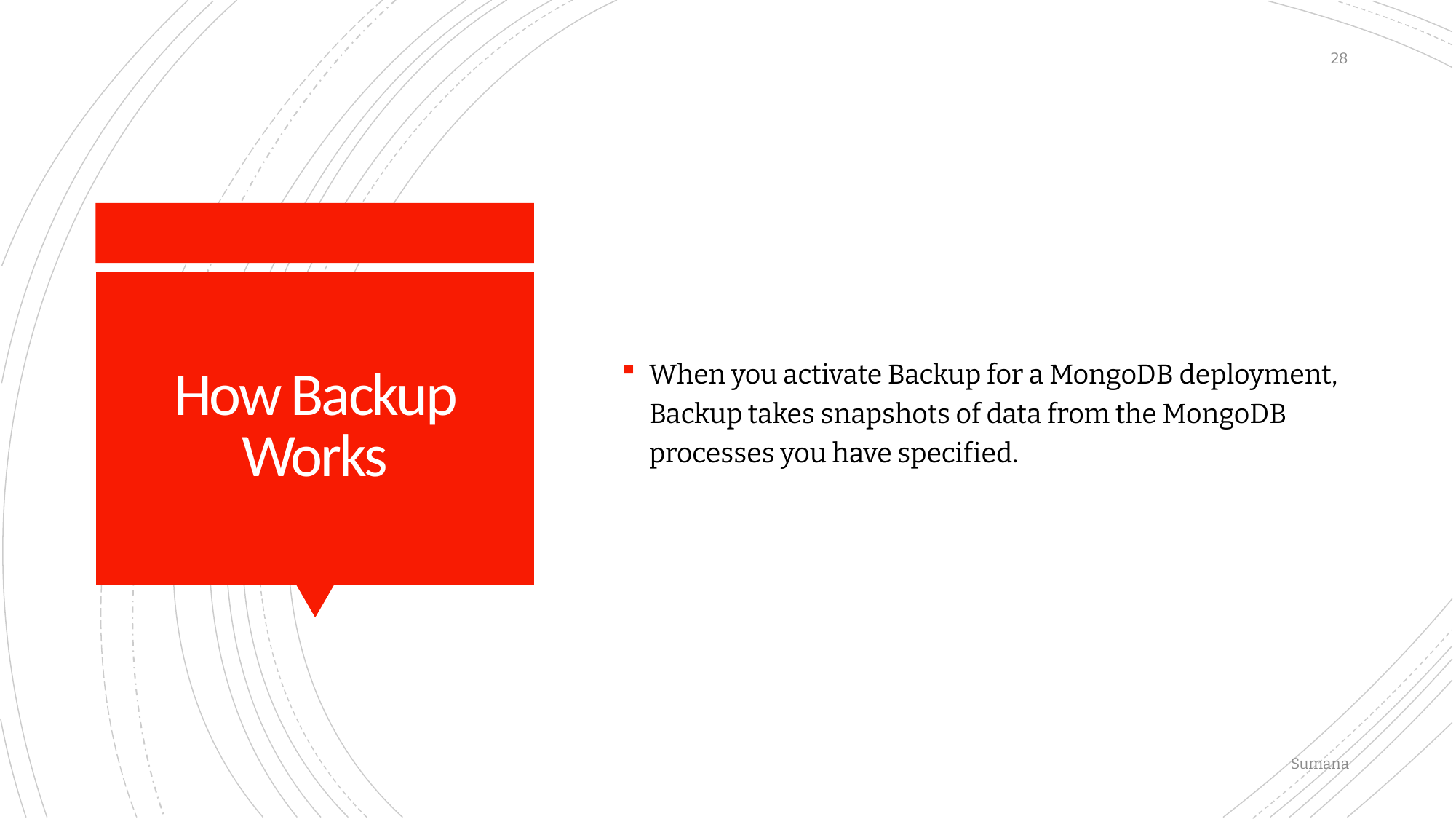

28
When you activate Backup for a MongoDB deployment, Backup takes snapshots of data from the MongoDB processes you have specified.
# How Backup Works
Sumana